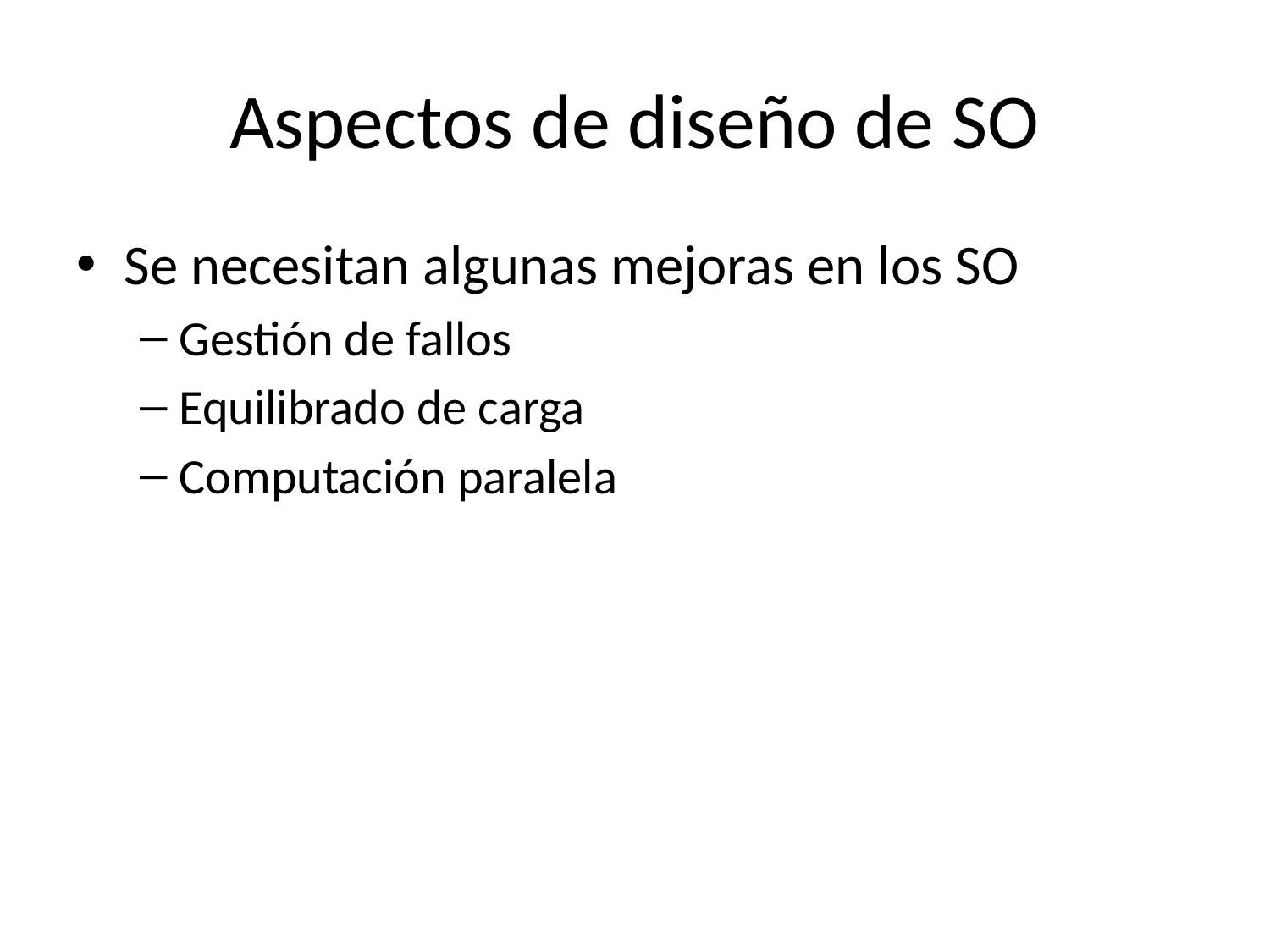

# Aspectos de diseño de SO
Se necesitan algunas mejoras en los SO
Gestión de fallos
Equilibrado de carga
Computación paralela